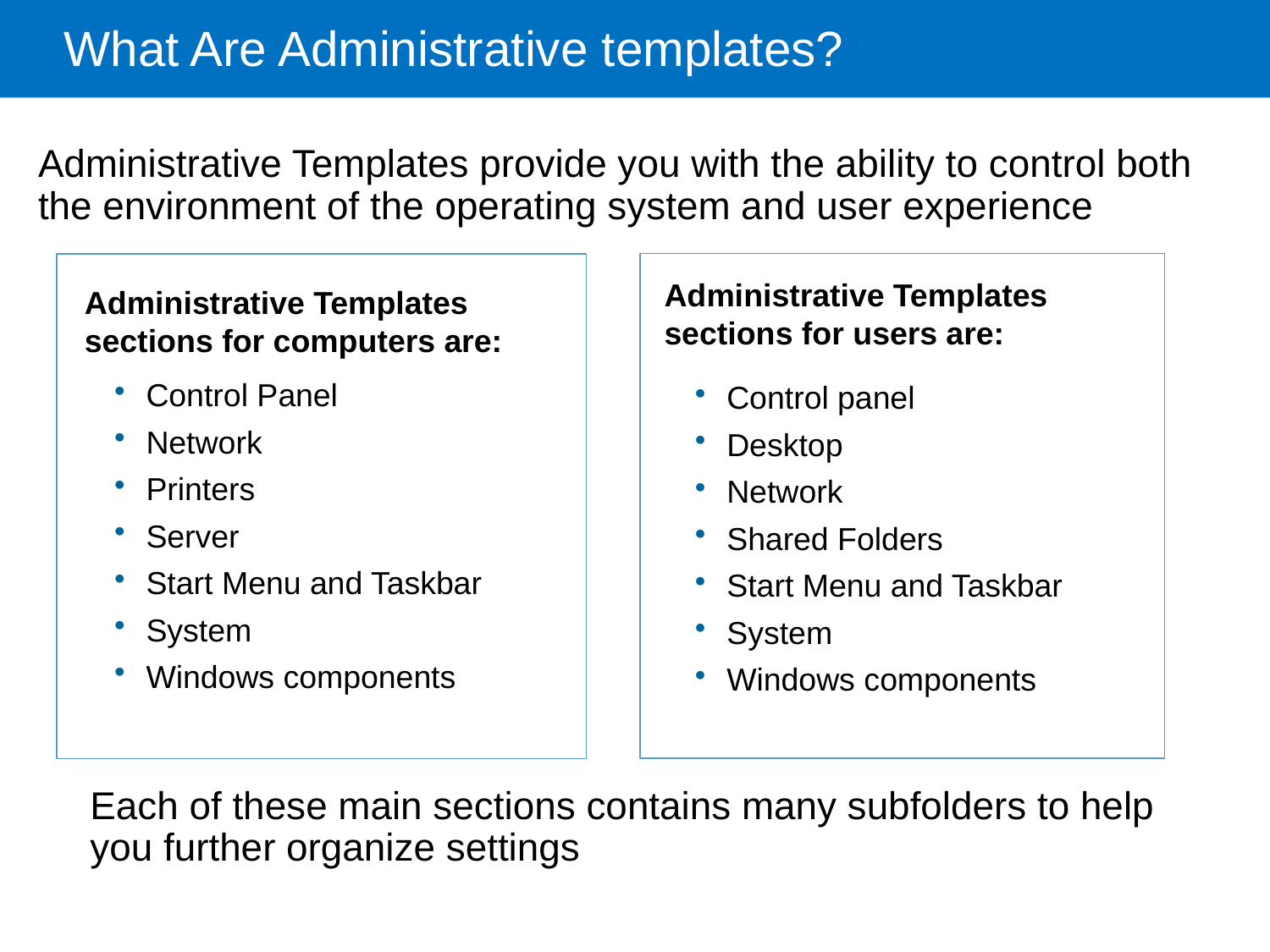

# What Are Administrative templates?
Administrative Templates provide you with the ability to control both the environment of the operating system and user experience

Administrative Templates   sections for users are:

Administrative Templates
sections for computers are:

Control Panel
Network
Printers
Server
Start Menu and Taskbar
System
Windows components
Control panel
Desktop
Network
Shared Folders
Start Menu and Taskbar
System
Windows components
Each of these main sections contains many subfolders to help you further organize settings